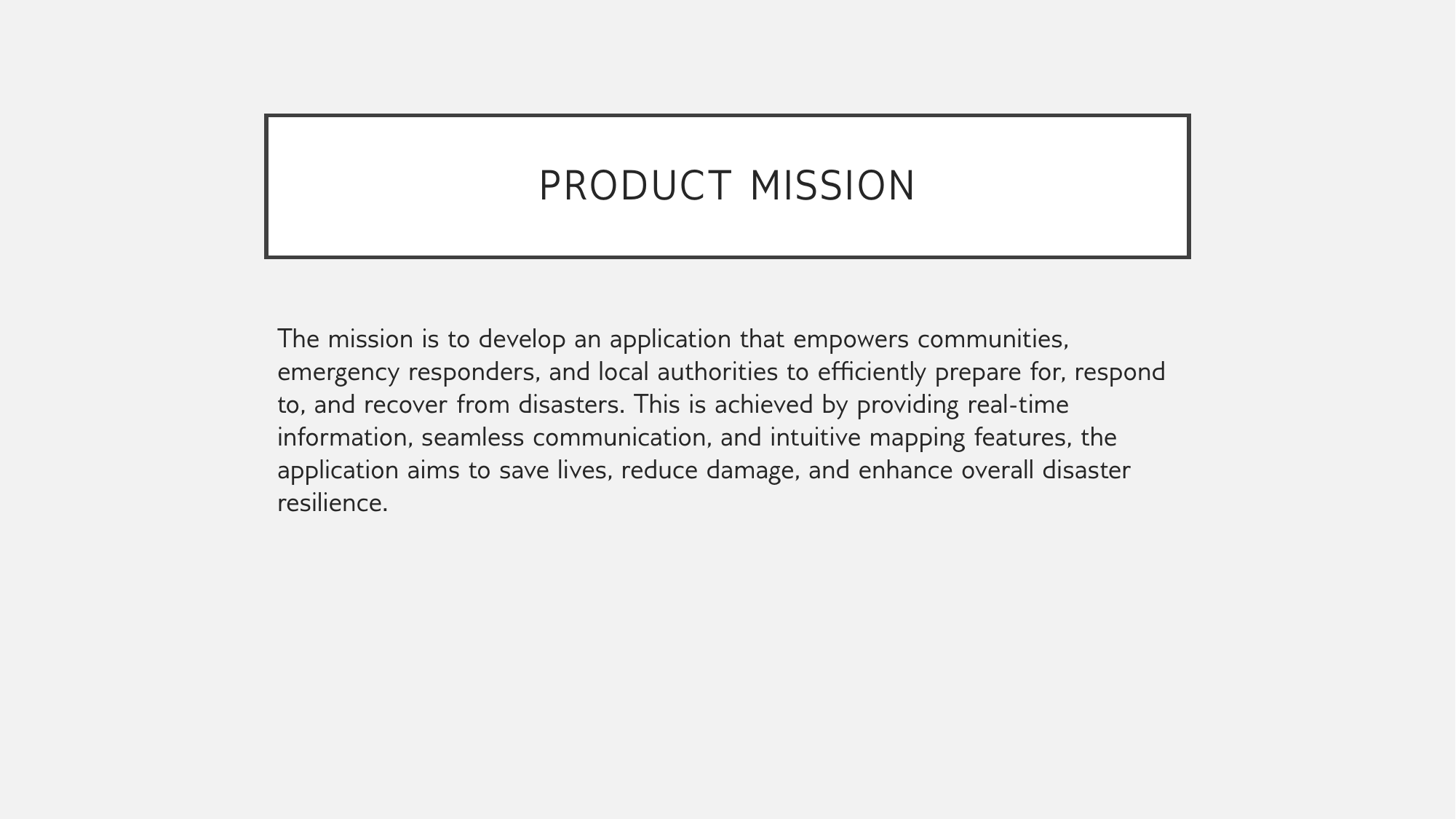

# Product Mission
The mission is to develop an application that empowers communities, emergency responders, and local authorities to efficiently prepare for, respond to, and recover from disasters. This is achieved by providing real-time information, seamless communication, and intuitive mapping features, the application aims to save lives, reduce damage, and enhance overall disaster resilience.